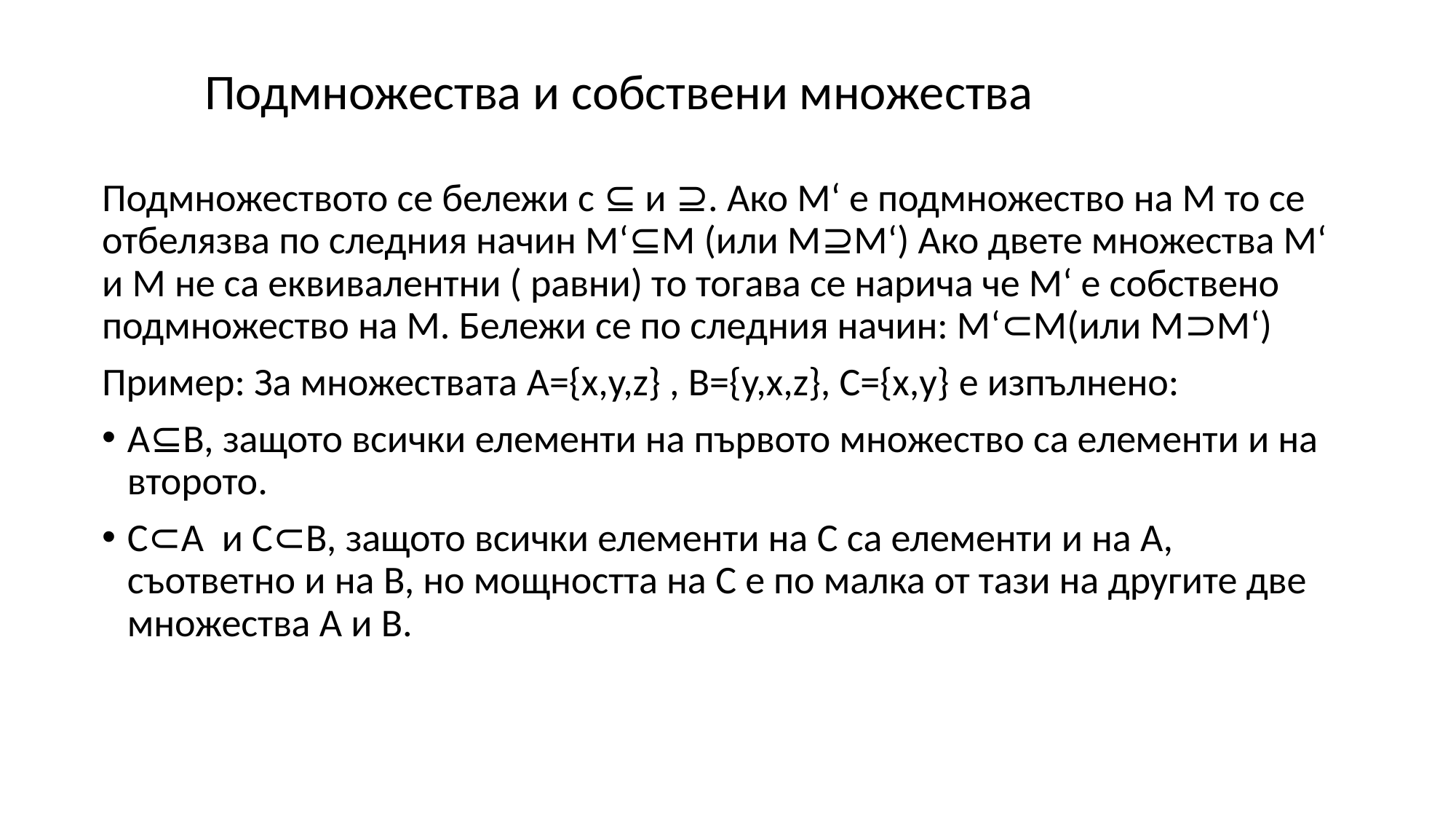

# Подмножества и собствени множества
Подмножеството се бележи с ⊆ и ⊇. Ако М‘ е подмножество на М то се отбелязва по следния начин М‘⊆М (или М⊇М‘) Ако двете множества М‘ и М не са еквивалентни ( равни) то тогава се нарича че М‘ е собствено подмножество на М. Бележи се по следния начин: М‘⊂М(или М⊃М‘)
Пример: За множествата A={x,y,z} , B={y,x,z}, C={x,y} е изпълнено:
A⊆B, защото всички елементи на първото множество са елементи и на второто.
C⊂A  и C⊂B, защото всички елементи на C са елементи и на А, съответно и на B, но мощността на C е по малка от тази на другите две множества A и B.